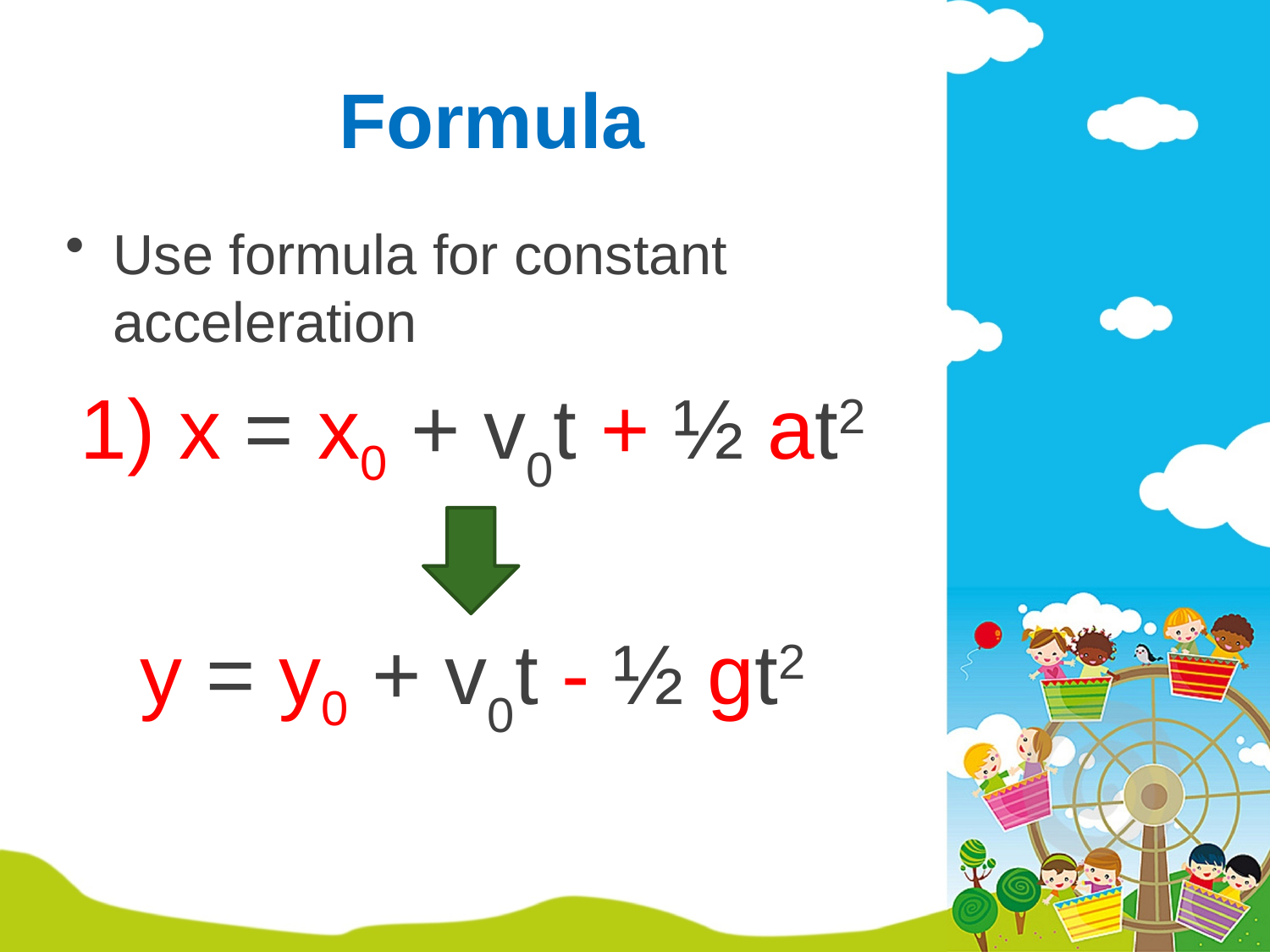

# Formula
Use formula for constant acceleration
1) x = x0 + v0t + ½ at2

y = y0 + v0t - ½ gt2